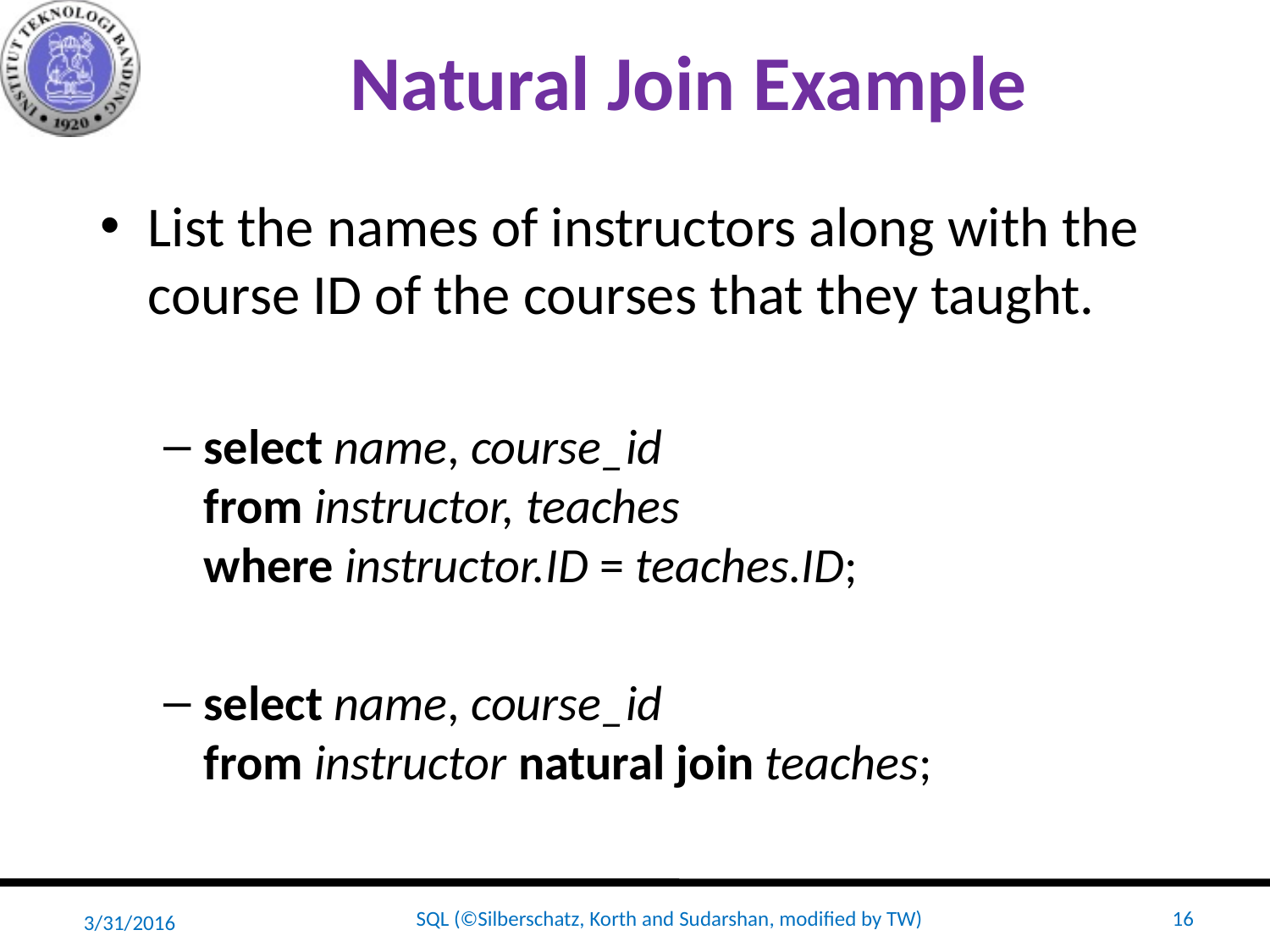

# Natural Join Example

List the names of instructors along with the course ID of the courses that they taught.

select name, course_id
from instructor, teaches
where instructor.ID = teaches.ID;

select name, course_id
from instructor natural join teaches;

3/31/2016
SQL (©Silberschatz, Korth and Sudarshan, modified by TW)
16